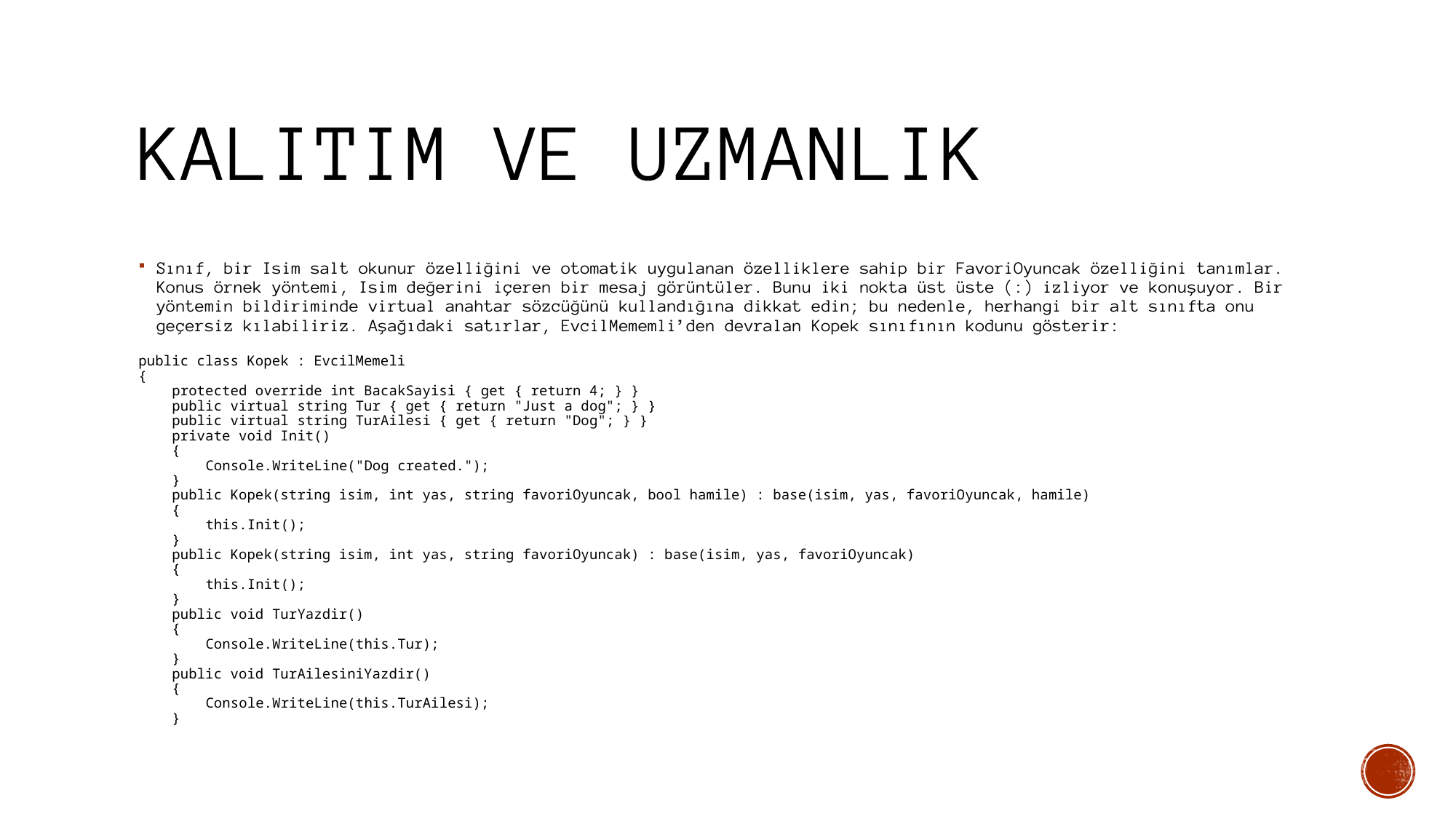

# Kalıtım ve Uzmanlık
Sınıf, bir Isim salt okunur özelliğini ve otomatik uygulanan özelliklere sahip bir FavoriOyuncak özelliğini tanımlar. Konus örnek yöntemi, Isim değerini içeren bir mesaj görüntüler. Bunu iki nokta üst üste (:) izliyor ve konuşuyor. Bir yöntemin bildiriminde virtual anahtar sözcüğünü kullandığına dikkat edin; bu nedenle, herhangi bir alt sınıfta onu geçersiz kılabiliriz. Aşağıdaki satırlar, EvcilMememli’den devralan Kopek sınıfının kodunu gösterir:

public class Kopek : EvcilMemeli
{
    protected override int BacakSayisi { get { return 4; } }
    public virtual string Tur { get { return "Just a dog"; } }
    public virtual string TurAilesi { get { return "Dog"; } }
    private void Init()
    {
        Console.WriteLine("Dog created.");
    }
    public Kopek(string isim, int yas, string favoriOyuncak, bool hamile) : base(isim, yas, favoriOyuncak, hamile)
    {
        this.Init();
    }
    public Kopek(string isim, int yas, string favoriOyuncak) : base(isim, yas, favoriOyuncak)
    {
        this.Init();
    }
    public void TurYazdir()
    {
        Console.WriteLine(this.Tur);
    }
    public void TurAilesiniYazdir()
    {
        Console.WriteLine(this.TurAilesi);
    }